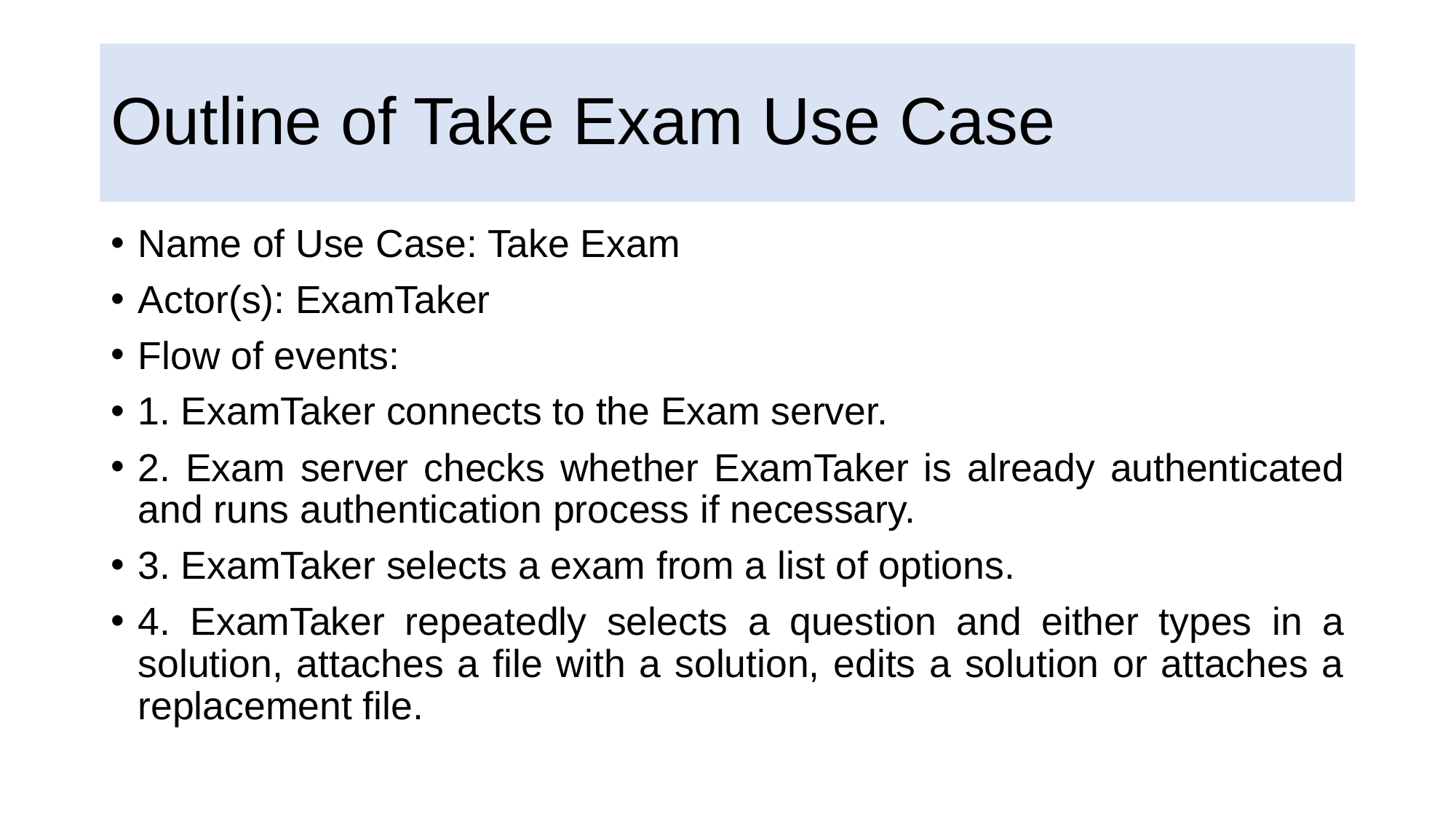

# Outline of Take Exam Use Case
Name of Use Case: Take Exam
Actor(s): ExamTaker
Flow of events:
1. ExamTaker connects to the Exam server.
2. Exam server checks whether ExamTaker is already authenticated and runs authentication process if necessary.
3. ExamTaker selects a exam from a list of options.
4. ExamTaker repeatedly selects a question and either types in a solution, attaches a file with a solution, edits a solution or attaches a replacement file.